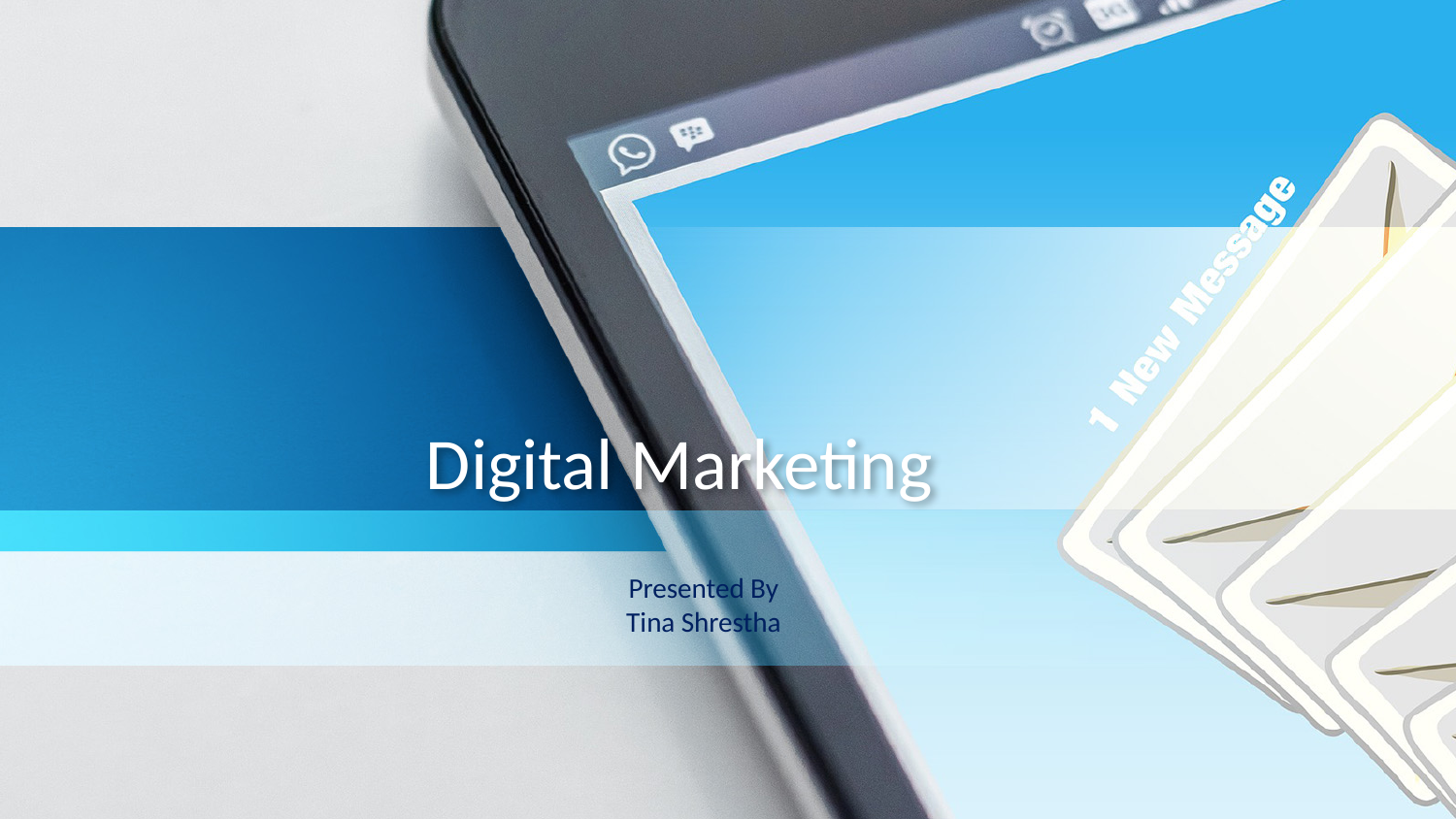

# Digital Marketing
Presented By
Tina Shrestha